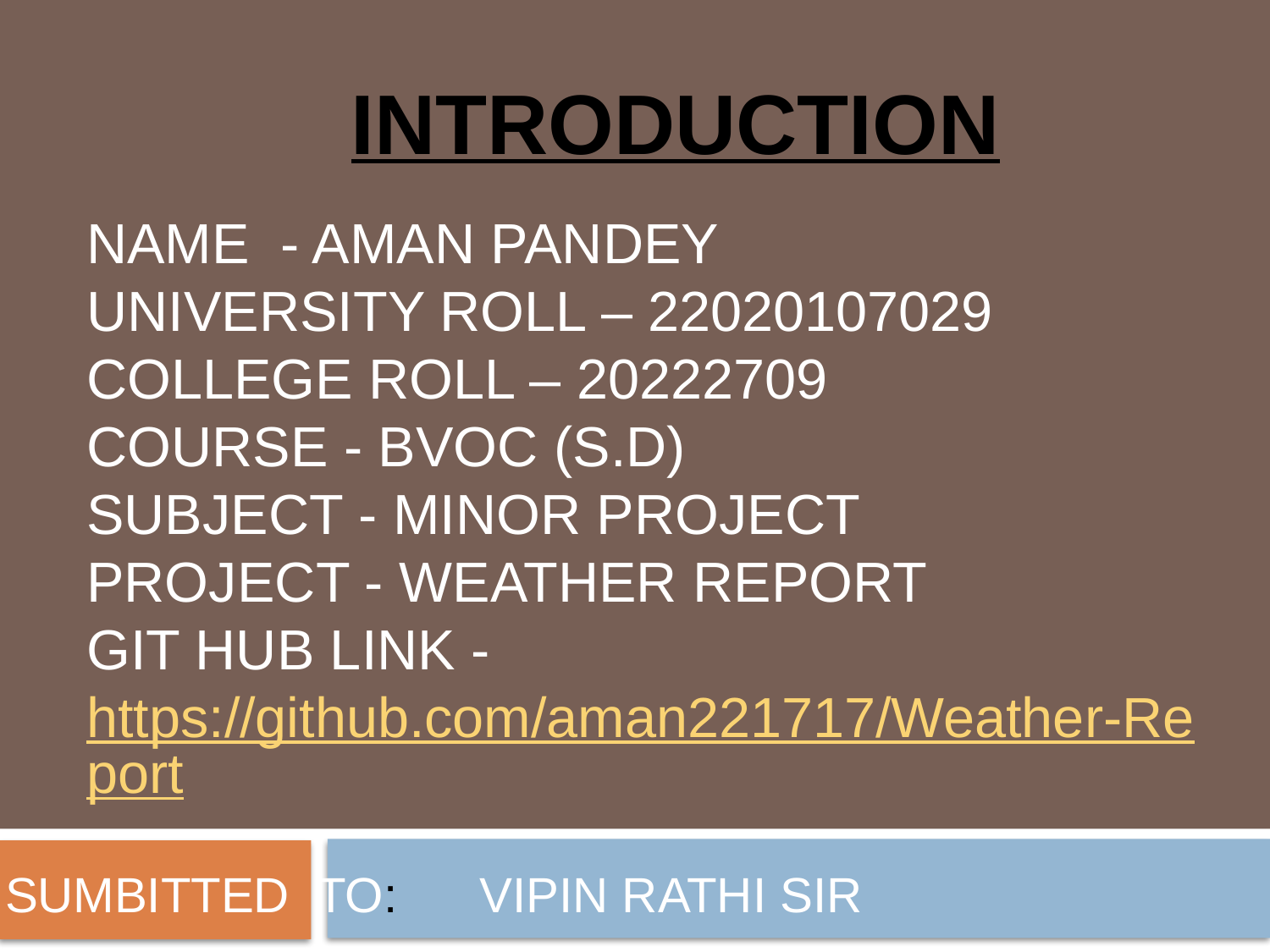

INTRODUCTION
NAME  - AMAN PANDEY
UNIVERSITY ROLL – 22020107029
COLLEGE ROLL – 20222709
COURSE - BVOC (S.D)
SUBJECT - MINOR PROJECT
PROJECT - WEATHER REPORT
GIT HUB LINK -https://github.com/aman221717/Weather-Report

#
 SUMBITTED  TO:      VIPIN RATHI SIR